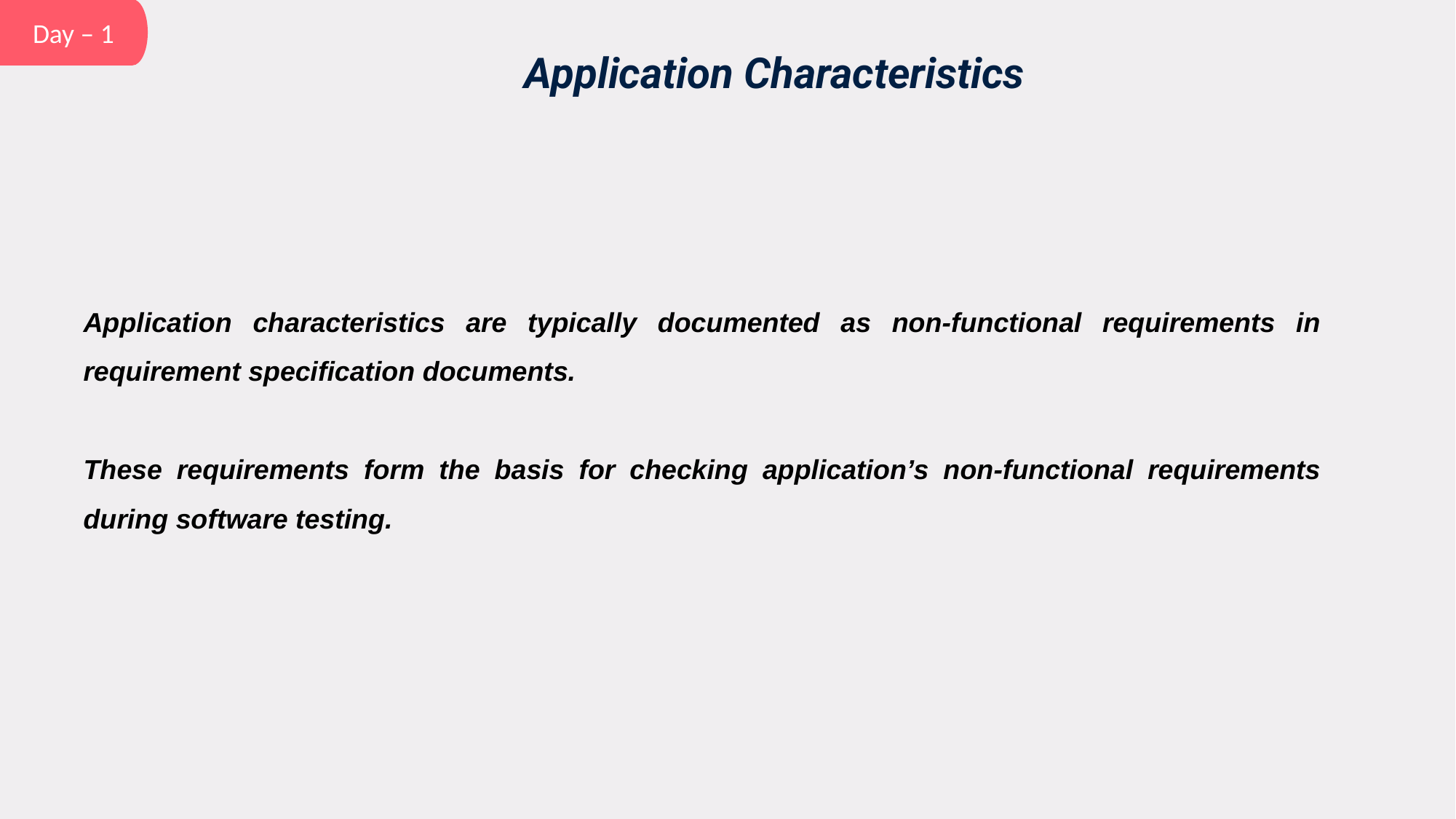

Day – 1
Application Characteristics
Application characteristics are typically documented as non-functional requirements in requirement specification documents.

These requirements form the basis for checking application’s non-functional requirements during software testing.